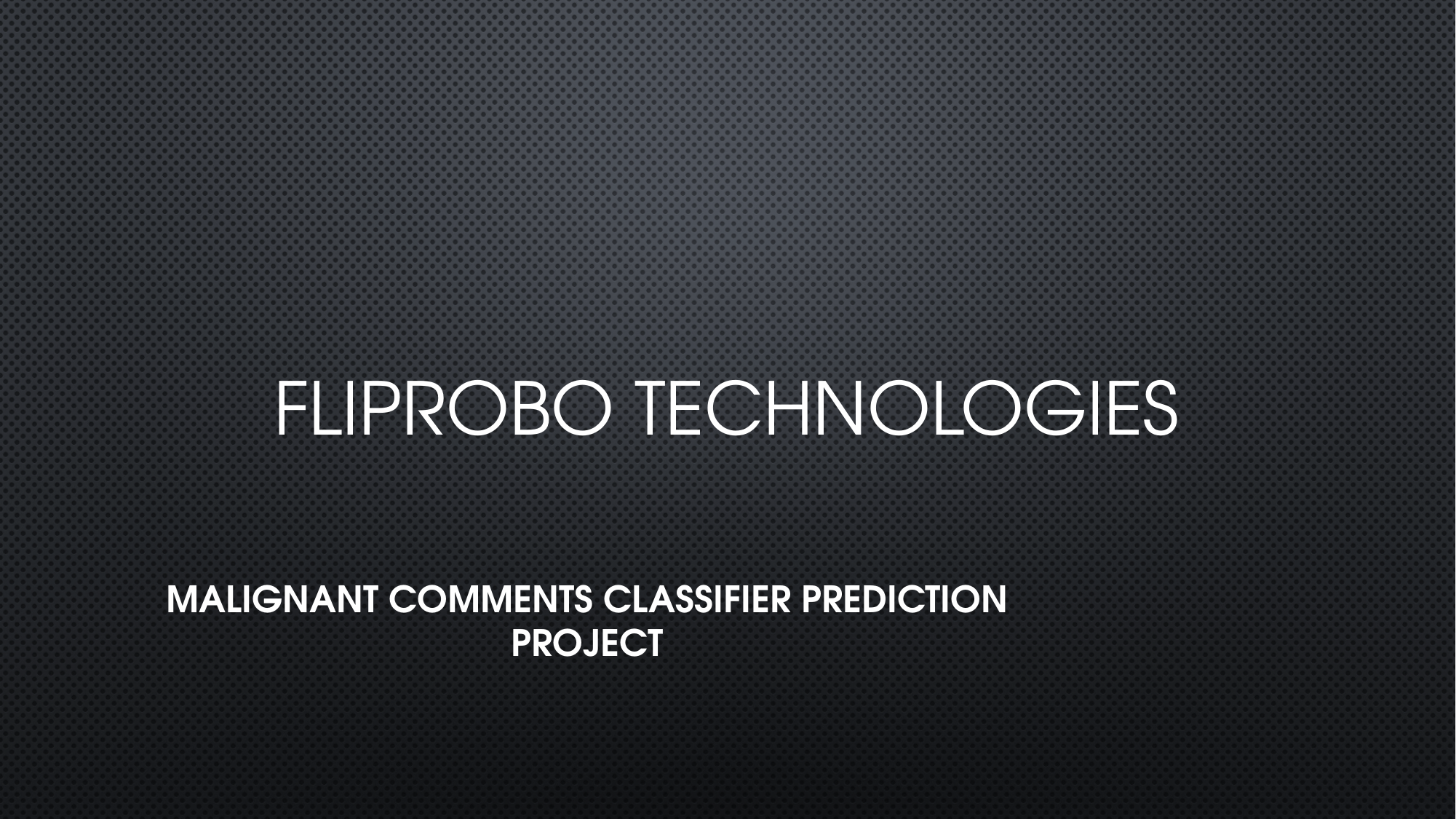

# FLIPROBO TECHNOLOGIES
Malignant Comments Classifier Prediction Project